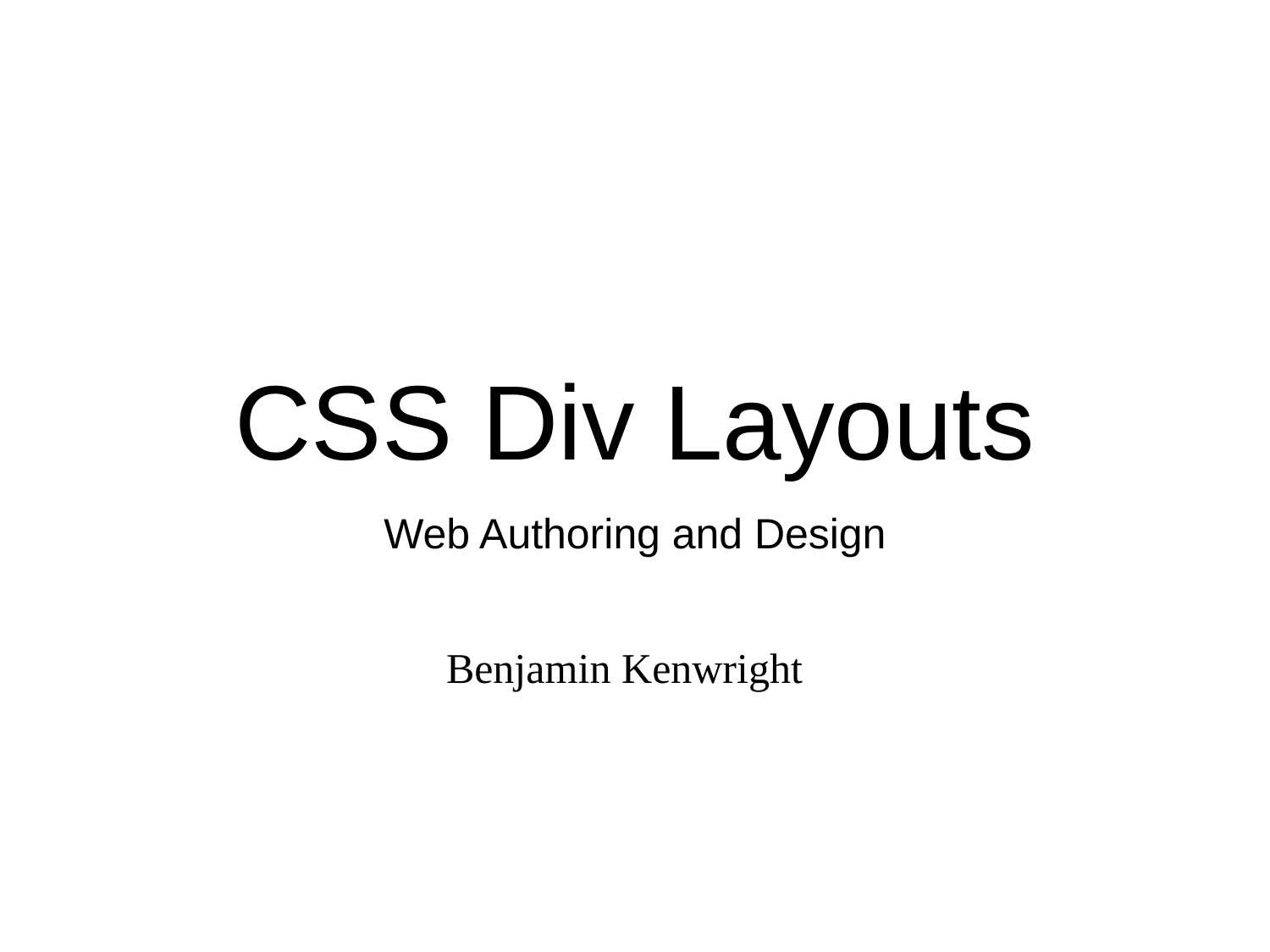

CSS Div Layouts
Web Authoring and Design
Benjamin Kenwright